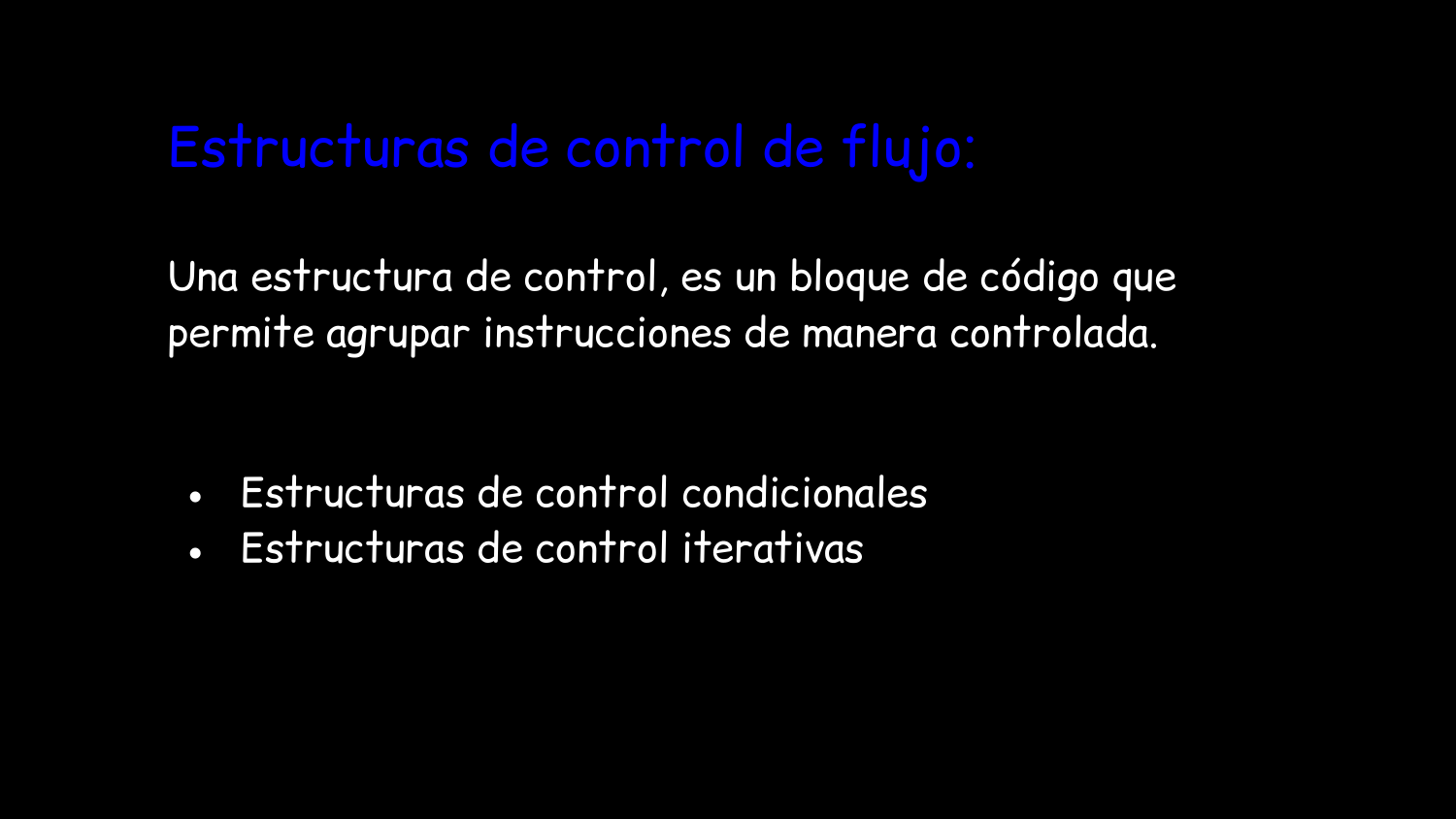

Estructuras de control de flujo:

Una estructura de control, es un bloque de código que permite agrupar instrucciones de manera controlada.

Estructuras de control condicionales
Estructuras de control iterativas